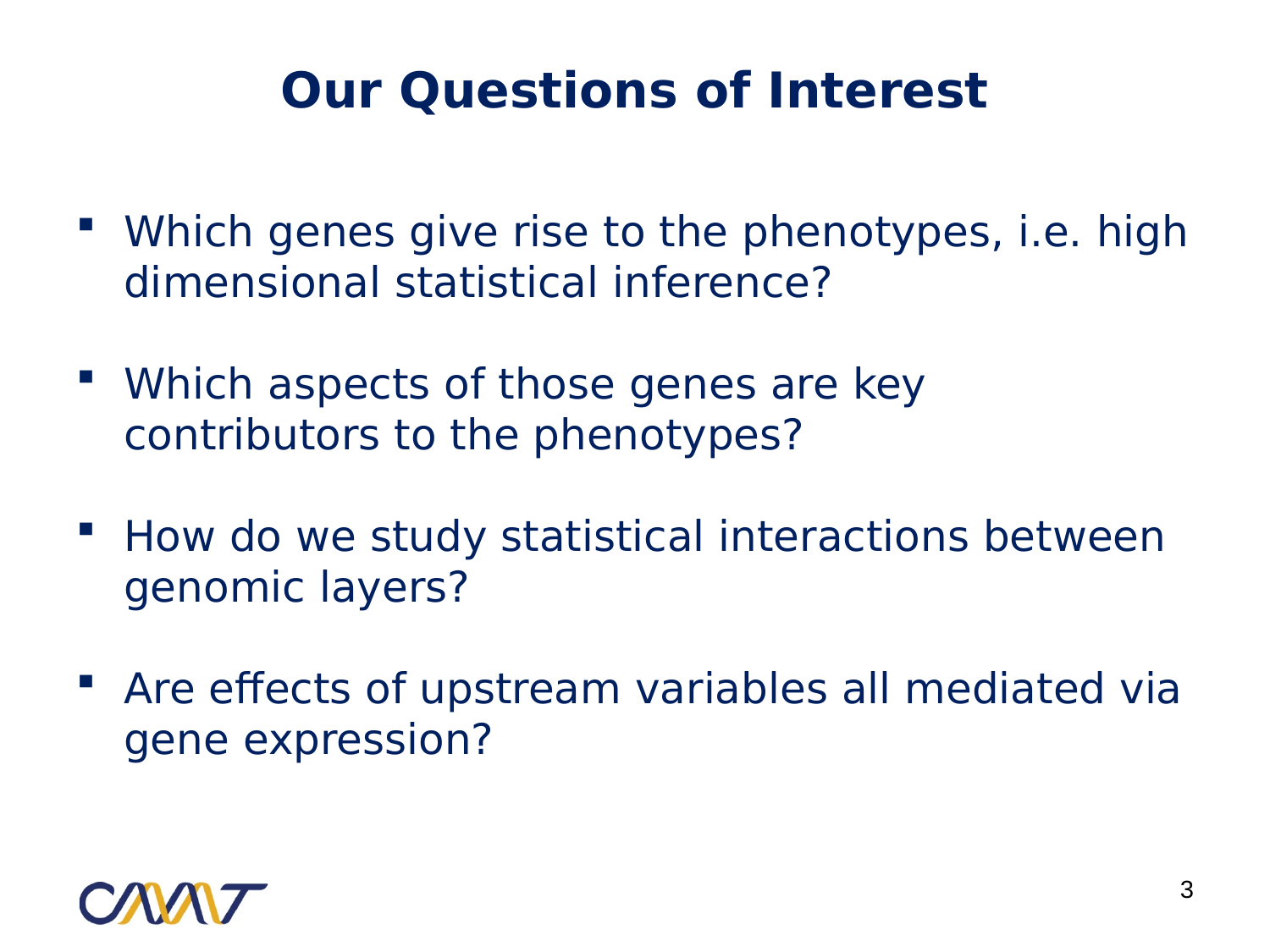

# Our Questions of Interest
Which genes give rise to the phenotypes, i.e. high dimensional statistical inference?

Which aspects of those genes are key contributors to the phenotypes?

How do we study statistical interactions between genomic layers?

Are effects of upstream variables all mediated via gene expression?
3